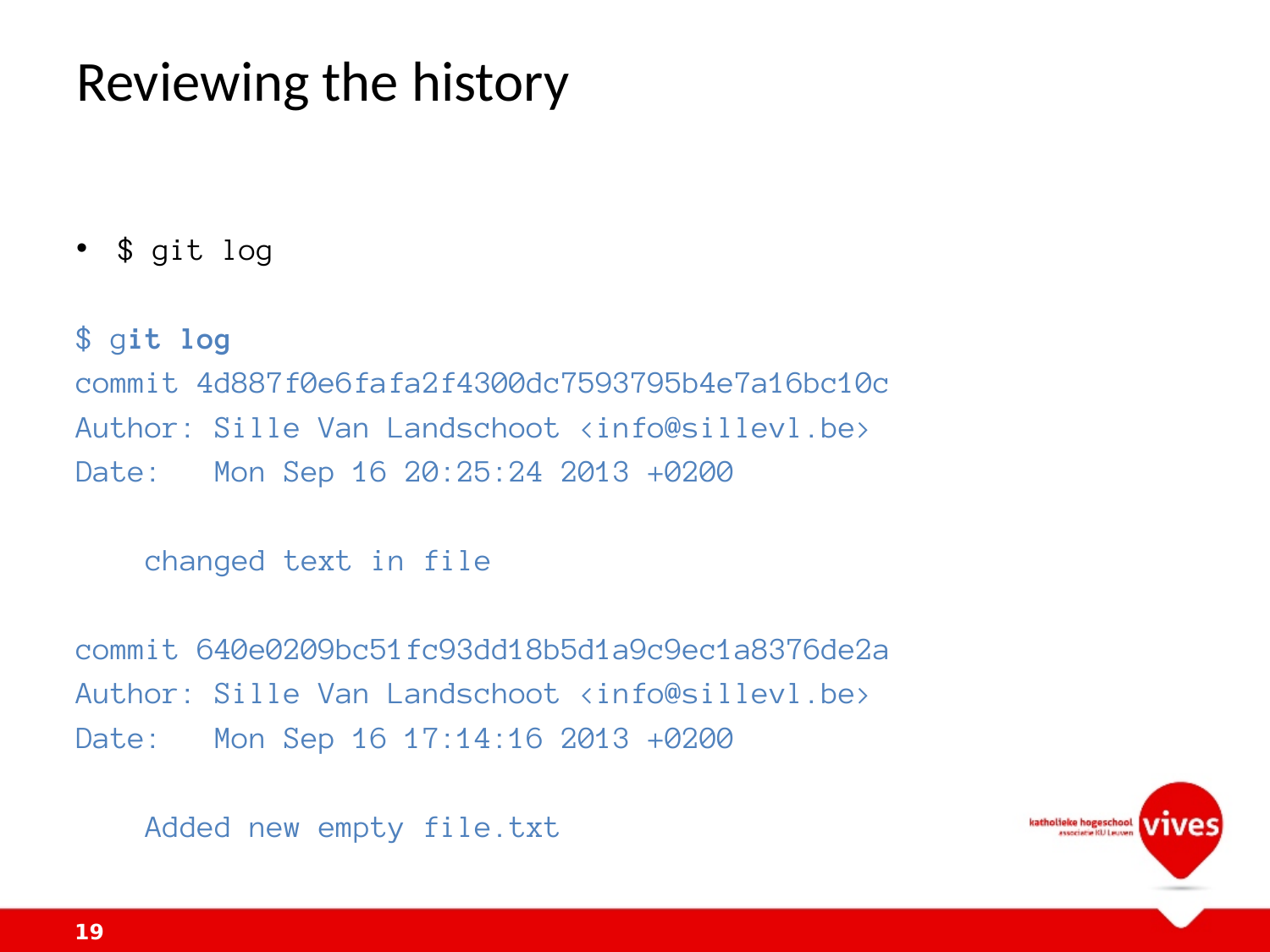

# Reviewing the history
$ git log

$ git log
commit 4d887f0e6fafa2f4300dc7593795b4e7a16bc10c
Author: Sille Van Landschoot <info@sillevl.be>
Date:   Mon Sep 16 20:25:24 2013 +0200

    changed text in file

commit 640e0209bc51fc93dd18b5d1a9c9ec1a8376de2a
Author: Sille Van Landschoot <info@sillevl.be>
Date:   Mon Sep 16 17:14:16 2013 +0200

    Added new empty file.txt
19